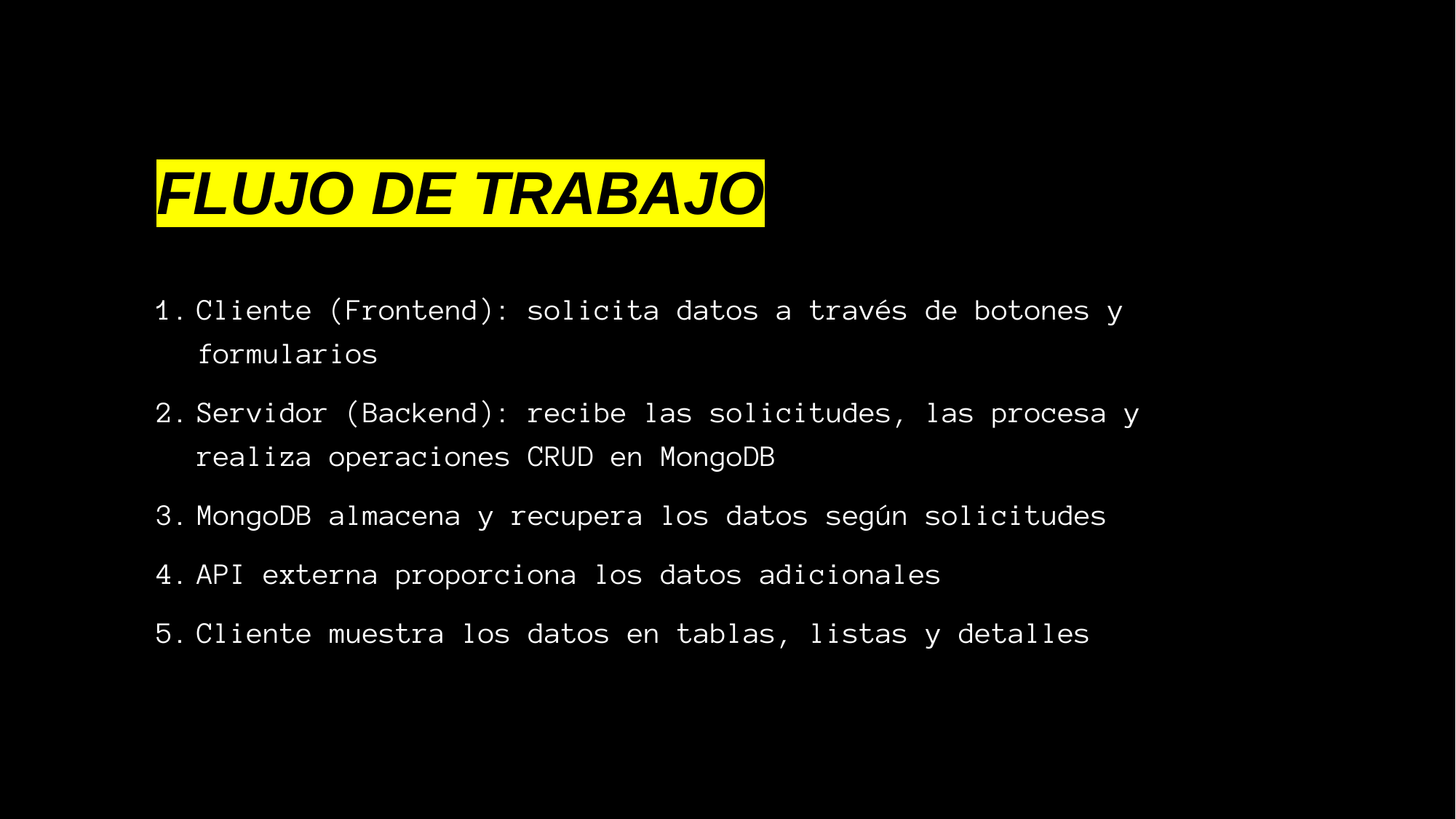

# FLUJO DE TRABAJO
Cliente (Frontend): solicita datos a través de botones y formularios
Servidor (Backend): recibe las solicitudes, las procesa y realiza operaciones CRUD en MongoDB
MongoDB almacena y recupera los datos según solicitudes
API externa proporciona los datos adicionales
Cliente muestra los datos en tablas, listas y detalles